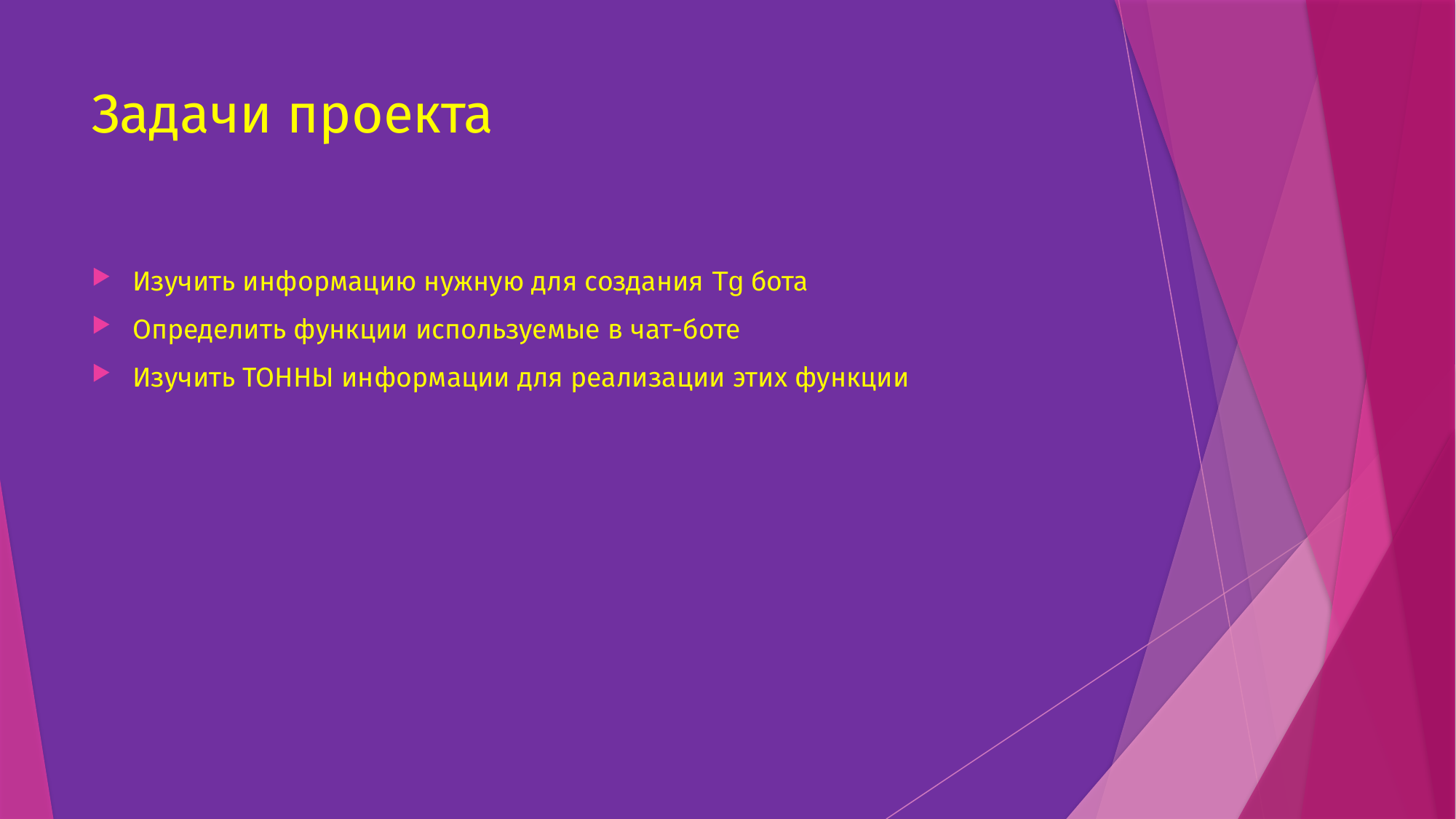

# Задачи проекта
Изучить информацию нужную для создания Tg бота
Определить функции используемые в чат-боте
Изучить ТОННЫ информации для реализации этих функции